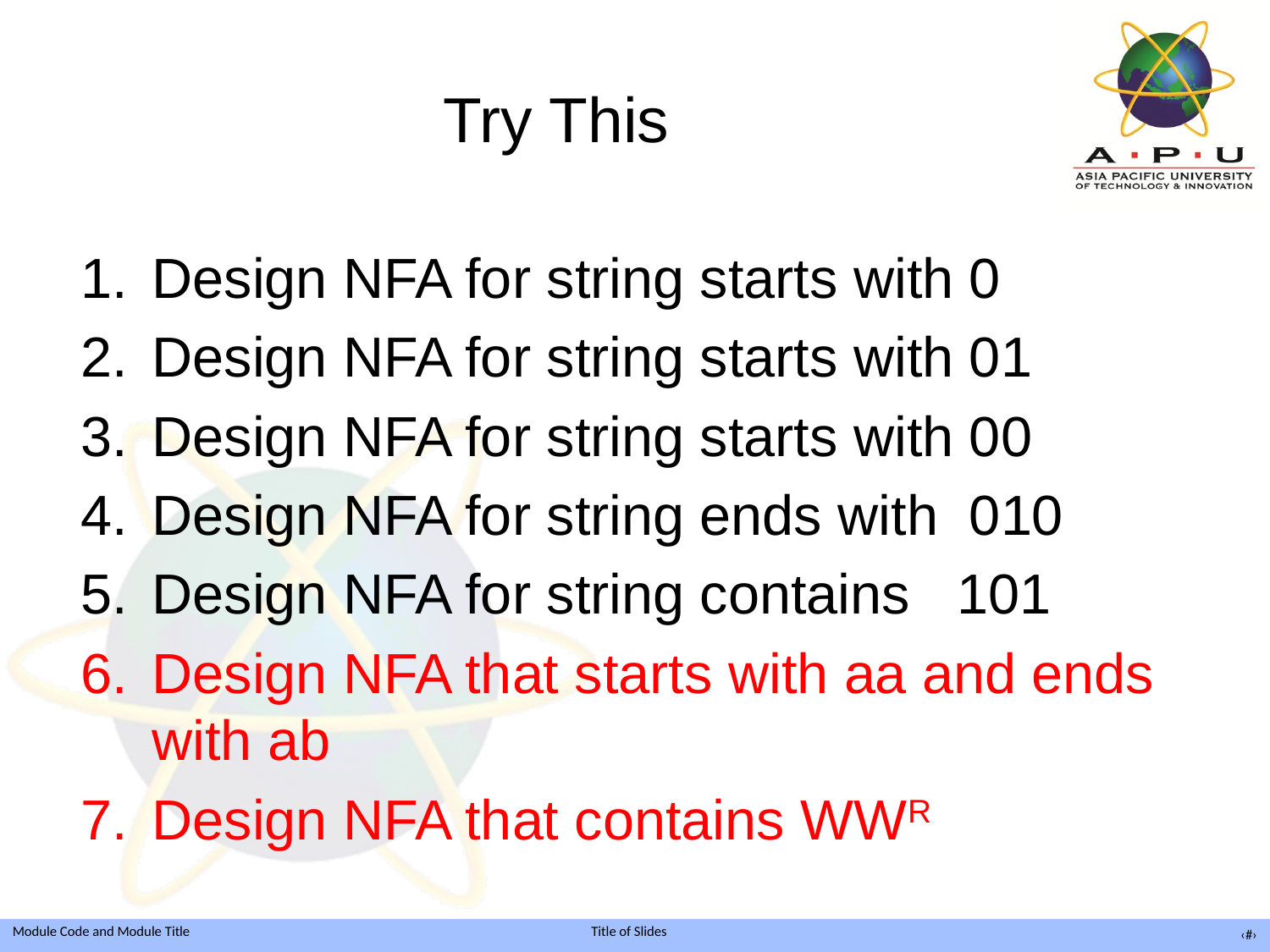

# Try This
Design NFA for string starts with 0
Design NFA for string starts with 01
Design NFA for string starts with 00
Design NFA for string ends with  010
Design NFA for string contains   101
Design NFA that starts with aa and ends with ab
Design NFA that contains WWR

‹#›